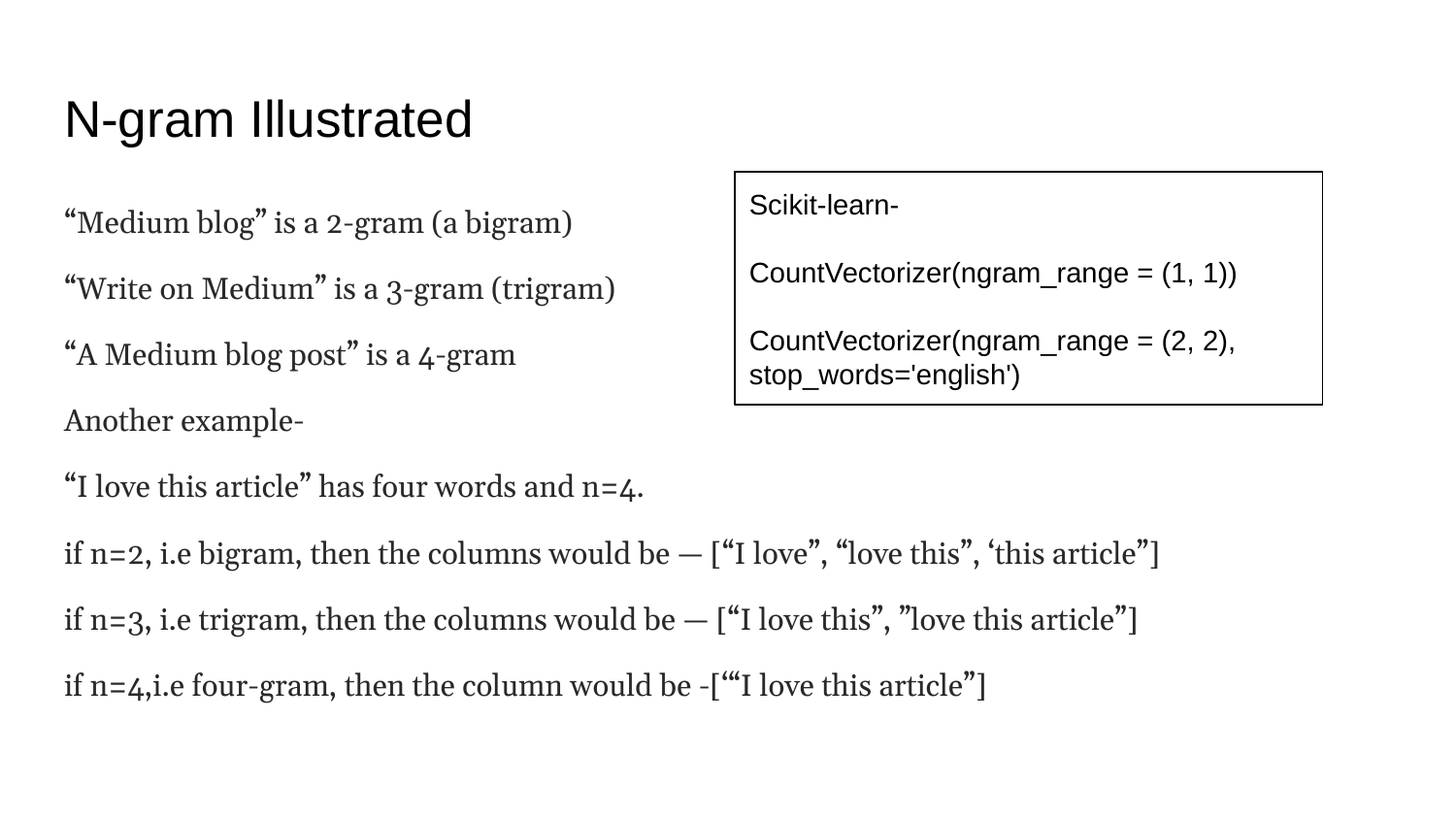

# N-gram Illustrated
Scikit-learn-

CountVectorizer(ngram_range = (1, 1))

CountVectorizer(ngram_range = (2, 2), stop_words='english')
“Medium blog” is a 2-gram (a bigram)
“Write on Medium” is a 3-gram (trigram)
“A Medium blog post” is a 4-gram
Another example-
“I love this article” has four words and n=4.
if n=2, i.e bigram, then the columns would be — [“I love”, “love this”, ‘this article”]
if n=3, i.e trigram, then the columns would be — [“I love this”, ”love this article”]
if n=4,i.e four-gram, then the column would be -[‘“I love this article”]